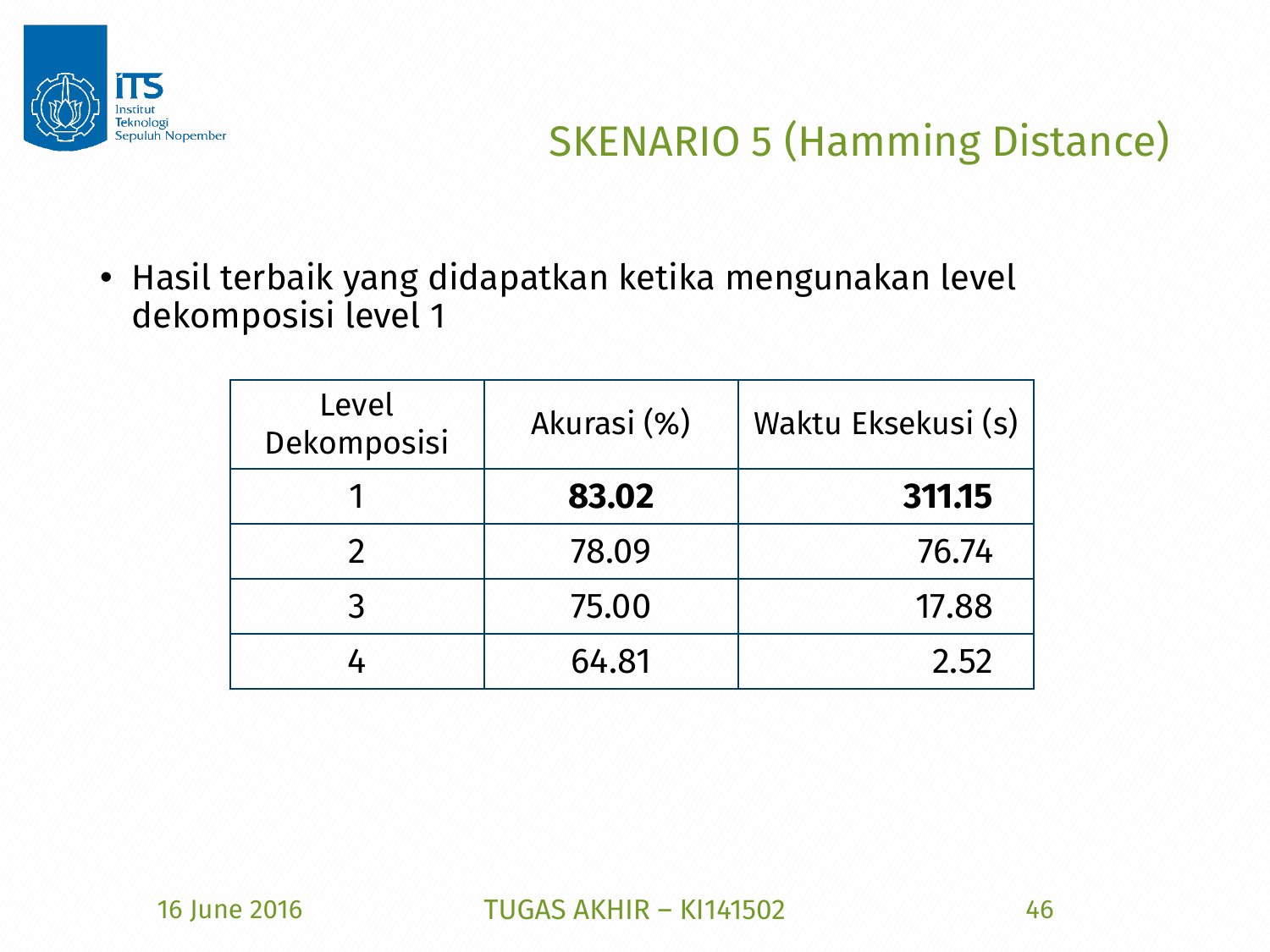

# SKENARIO 5 (Hamming Distance)
Hasil terbaik yang didapatkan ketika mengunakan level dekomposisi level 1

| Level Dekomposisi | Akurasi (%) | Waktu Eksekusi (s) |
| --- | --- | --- |
| 1 | 83.02 | 311.15 |
| 2 | 78.09 | 76.74 |
| 3 | 75.00 | 17.88 |
| 4 | 64.81 | 2.52 |
16 June 2016
TUGAS AKHIR – KI141502
46